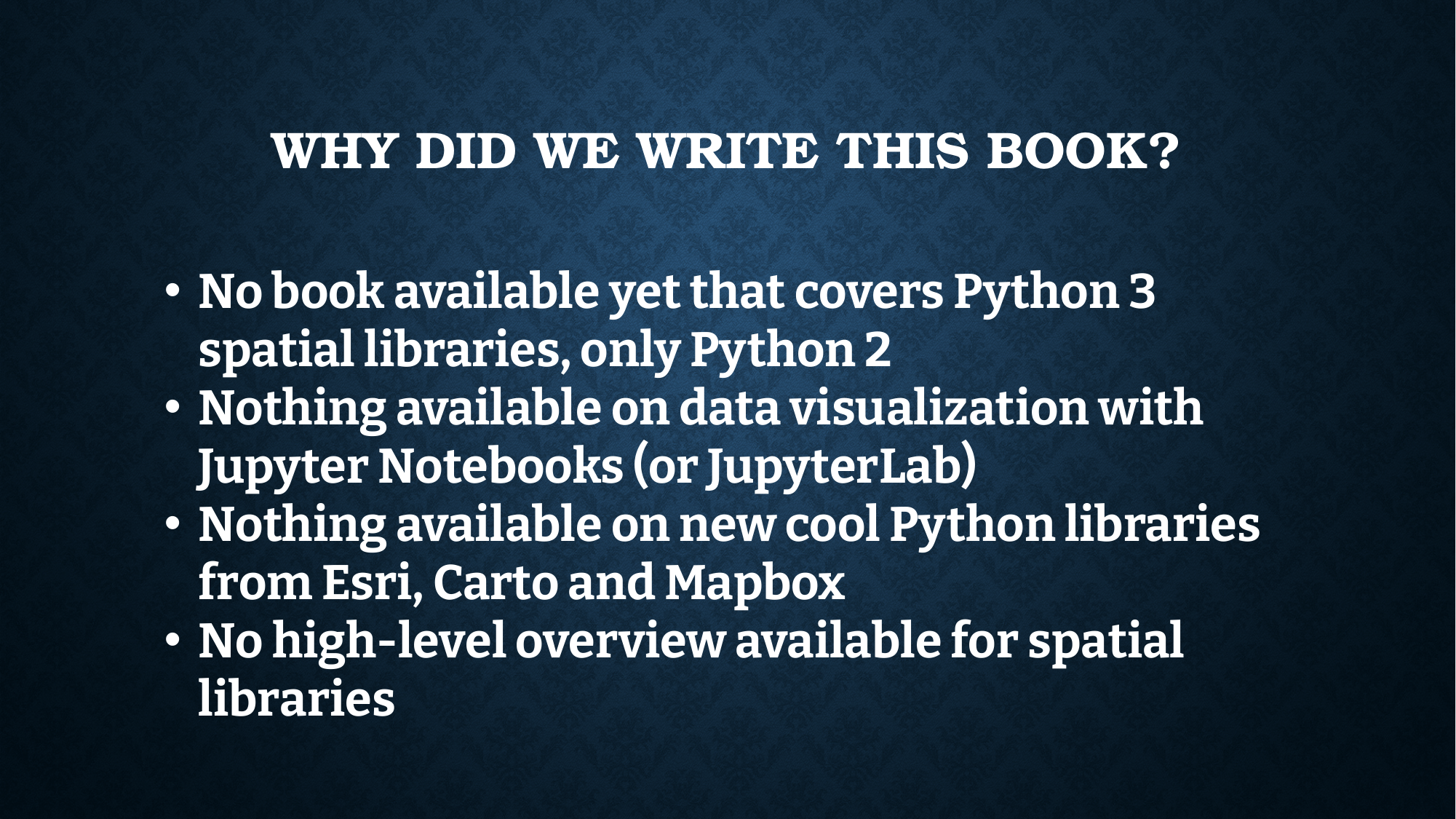

# Why did we write this book?
No book available yet that covers Python 3 spatial libraries, only Python 2
Nothing available on data visualization with Jupyter Notebooks (or JupyterLab)
Nothing available on new cool Python libraries from Esri, Carto and Mapbox
No high-level overview available for spatial libraries